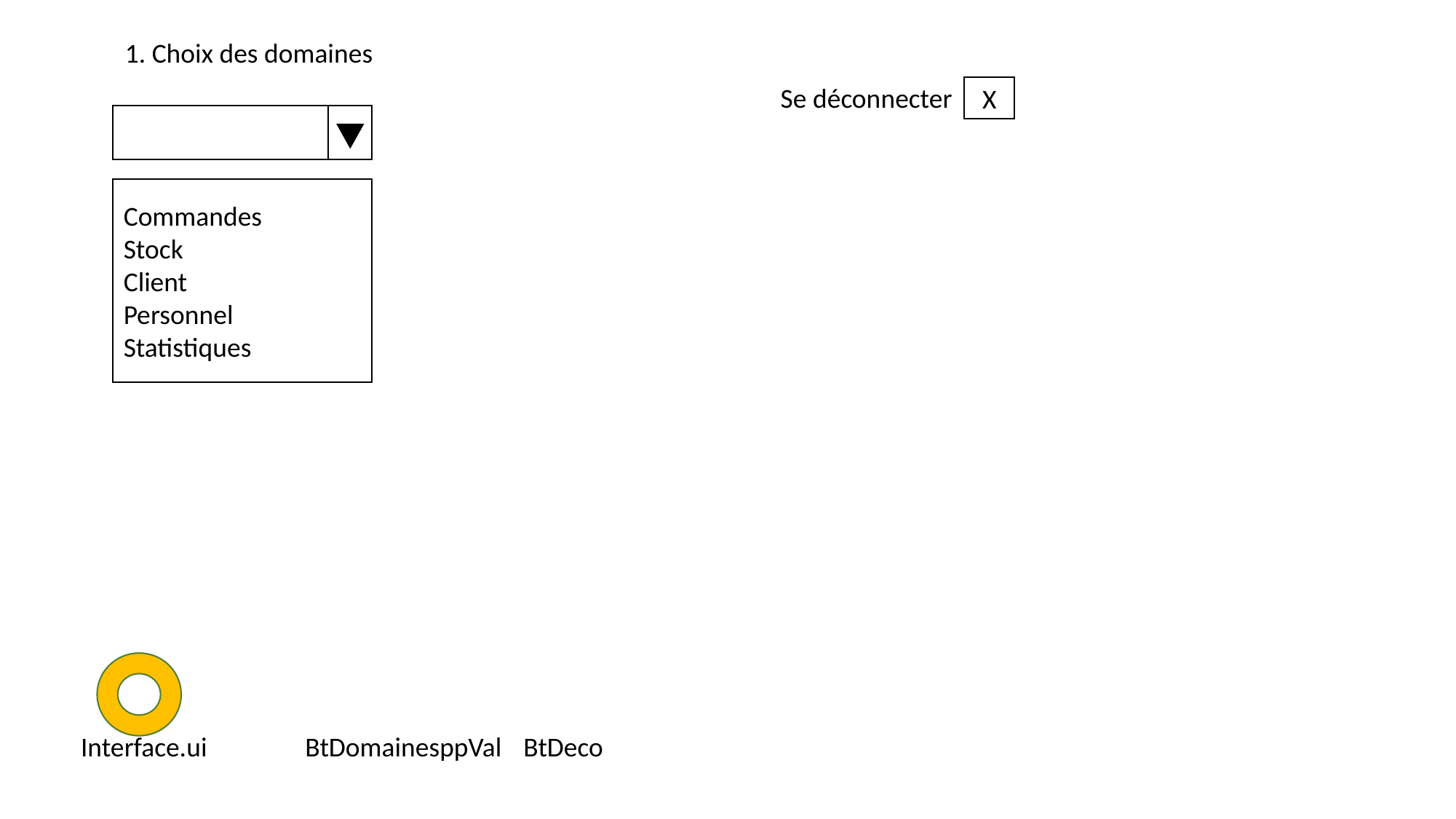

1. Choix des domaines
Se déconnecter
X

Commandes
Stock
Client
Personnel
Statistiques

Interface.ui 	 BtDomainesppVal	 BtDeco